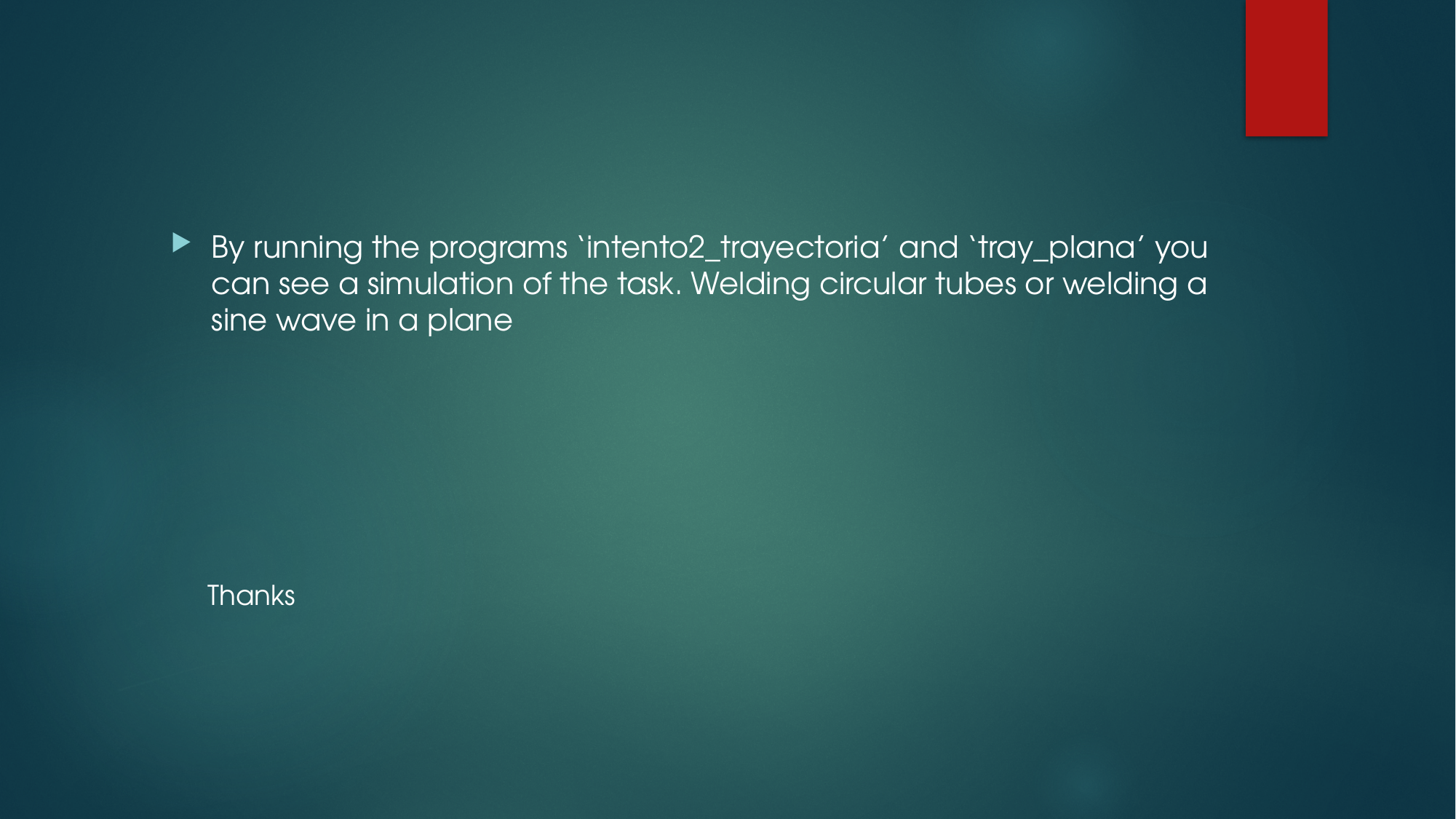

By running the programs ‘intento2_trayectoria’ and ‘tray_plana’ you can see a simulation of the task. Welding circular tubes or welding a sine wave in a plane
Thanks